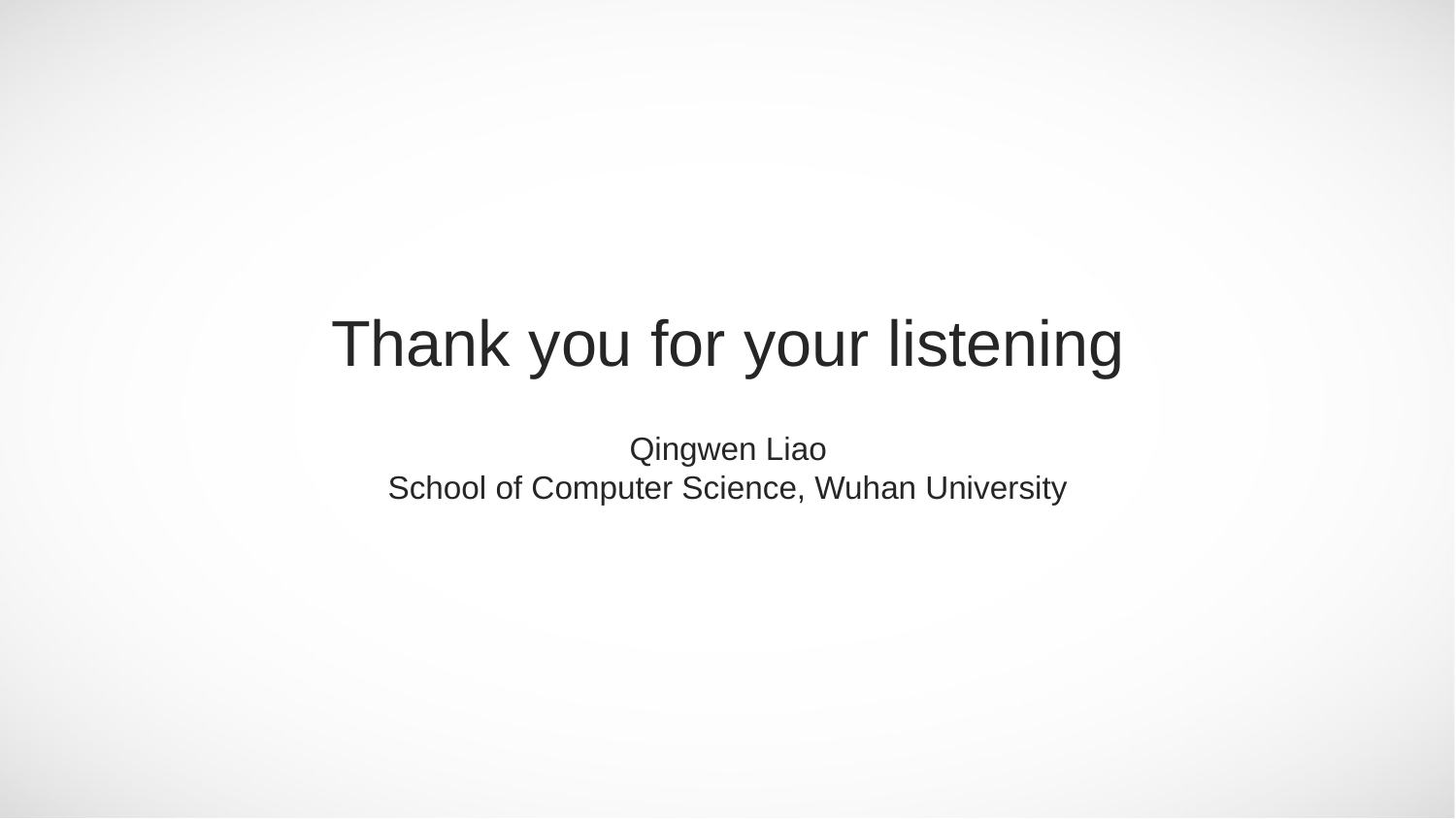

Thank you for your listening

Qingwen Liao
School of Computer Science, Wuhan University